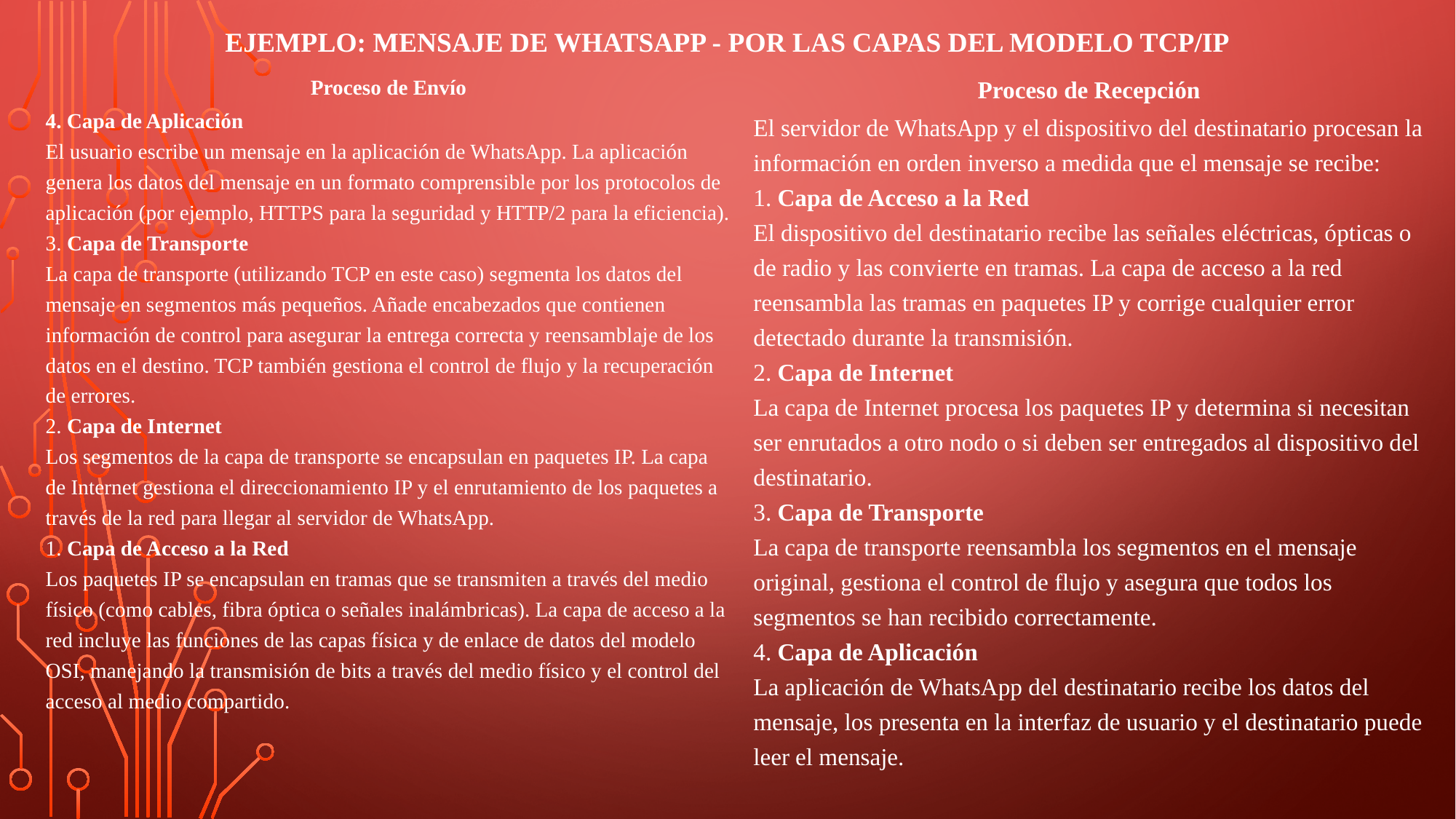

# Ejemplo: Mensaje de WhatsApp - Por las Capas del Modelo TCP/IP
Proceso de Envío
4. Capa de Aplicación
El usuario escribe un mensaje en la aplicación de WhatsApp. La aplicación genera los datos del mensaje en un formato comprensible por los protocolos de aplicación (por ejemplo, HTTPS para la seguridad y HTTP/2 para la eficiencia).
3. Capa de Transporte
La capa de transporte (utilizando TCP en este caso) segmenta los datos del mensaje en segmentos más pequeños. Añade encabezados que contienen información de control para asegurar la entrega correcta y reensamblaje de los datos en el destino. TCP también gestiona el control de flujo y la recuperación de errores.
2. Capa de Internet
Los segmentos de la capa de transporte se encapsulan en paquetes IP. La capa de Internet gestiona el direccionamiento IP y el enrutamiento de los paquetes a través de la red para llegar al servidor de WhatsApp.
1. Capa de Acceso a la Red
Los paquetes IP se encapsulan en tramas que se transmiten a través del medio físico (como cables, fibra óptica o señales inalámbricas). La capa de acceso a la red incluye las funciones de las capas física y de enlace de datos del modelo OSI, manejando la transmisión de bits a través del medio físico y el control del acceso al medio compartido.

Proceso de Recepción
El servidor de WhatsApp y el dispositivo del destinatario procesan la información en orden inverso a medida que el mensaje se recibe:
1. Capa de Acceso a la Red
El dispositivo del destinatario recibe las señales eléctricas, ópticas o de radio y las convierte en tramas. La capa de acceso a la red reensambla las tramas en paquetes IP y corrige cualquier error detectado durante la transmisión.
2. Capa de Internet
La capa de Internet procesa los paquetes IP y determina si necesitan ser enrutados a otro nodo o si deben ser entregados al dispositivo del destinatario.
3. Capa de Transporte
La capa de transporte reensambla los segmentos en el mensaje original, gestiona el control de flujo y asegura que todos los segmentos se han recibido correctamente.
4. Capa de Aplicación
La aplicación de WhatsApp del destinatario recibe los datos del mensaje, los presenta en la interfaz de usuario y el destinatario puede leer el mensaje.